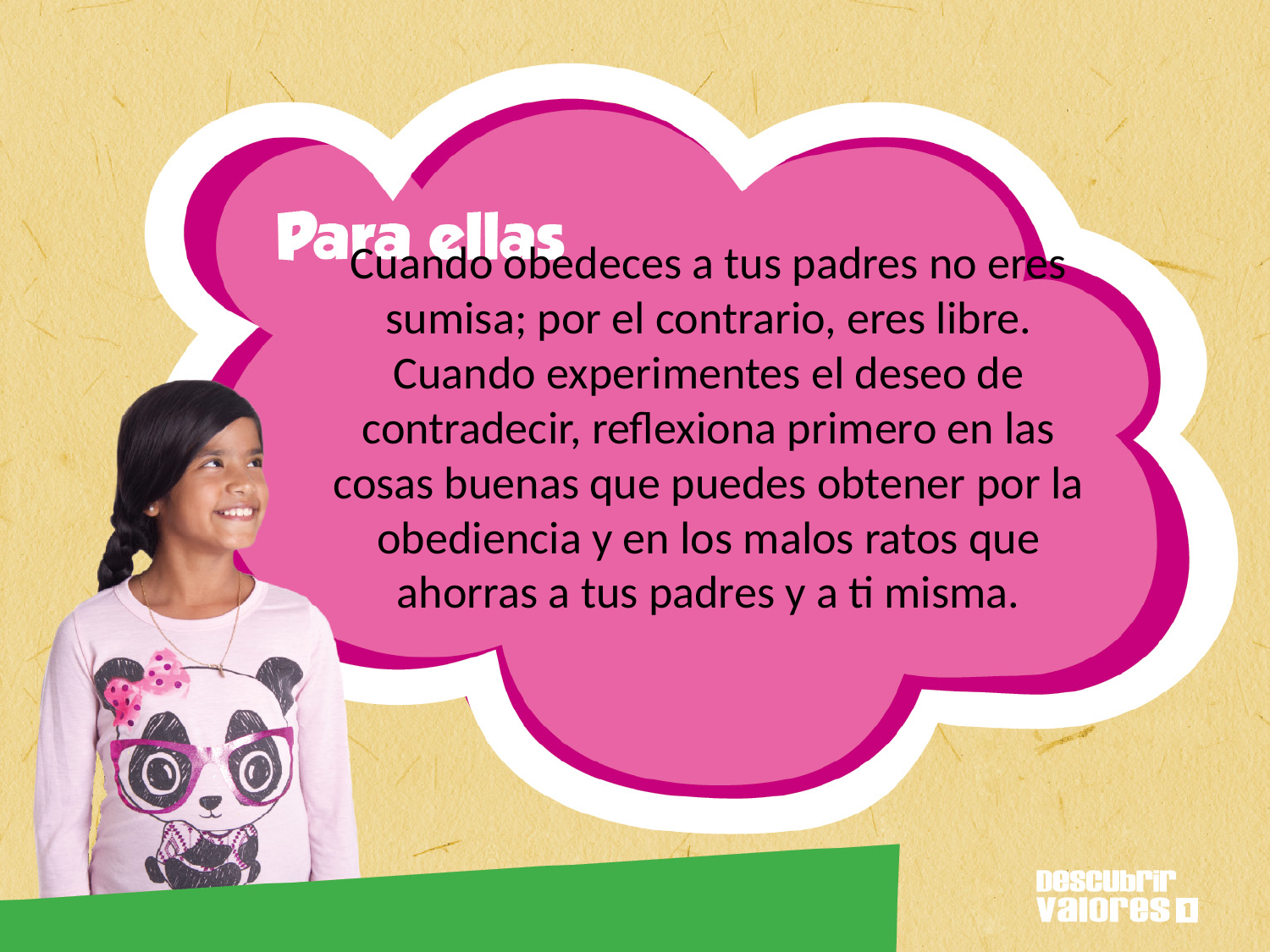

# Cuando obedeces a tus padres no eres sumisa; por el contrario, eres libre. Cuando experimentes el deseo de contradecir, reflexiona primero en las cosas buenas que puedes obtener por la obediencia y en los malos ratos que ahorras a tus padres y a ti misma.